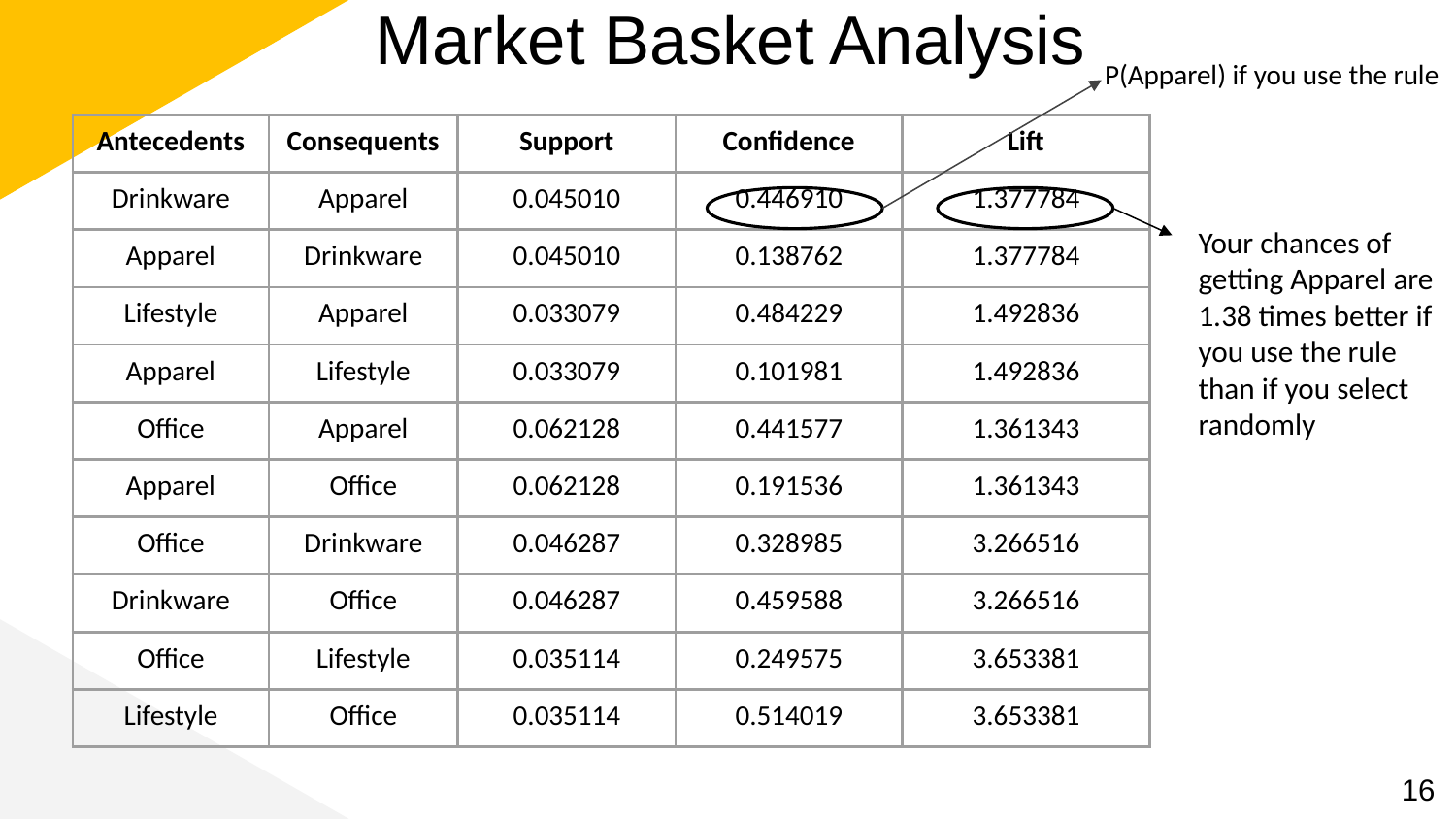

# Market Basket Analysis
P(Apparel) if you use the rule
| Antecedents | Consequents | Support | Confidence | Lift |
| --- | --- | --- | --- | --- |
| Drinkware | Apparel | 0.045010 | 0.446910 | 1.377784 |
| Apparel | Drinkware | 0.045010 | 0.138762 | 1.377784 |
| Lifestyle | Apparel | 0.033079 | 0.484229 | 1.492836 |
| Apparel | Lifestyle | 0.033079 | 0.101981 | 1.492836 |
| Office | Apparel | 0.062128 | 0.441577 | 1.361343 |
| Apparel | Office | 0.062128 | 0.191536 | 1.361343 |
| Office | Drinkware | 0.046287 | 0.328985 | 3.266516 |
| Drinkware | Office | 0.046287 | 0.459588 | 3.266516 |
| Office | Lifestyle | 0.035114 | 0.249575 | 3.653381 |
| Lifestyle | Office | 0.035114 | 0.514019 | 3.653381 |

Your chances of getting Apparel are 1.38 times better if you use the rule than if you select randomly
16